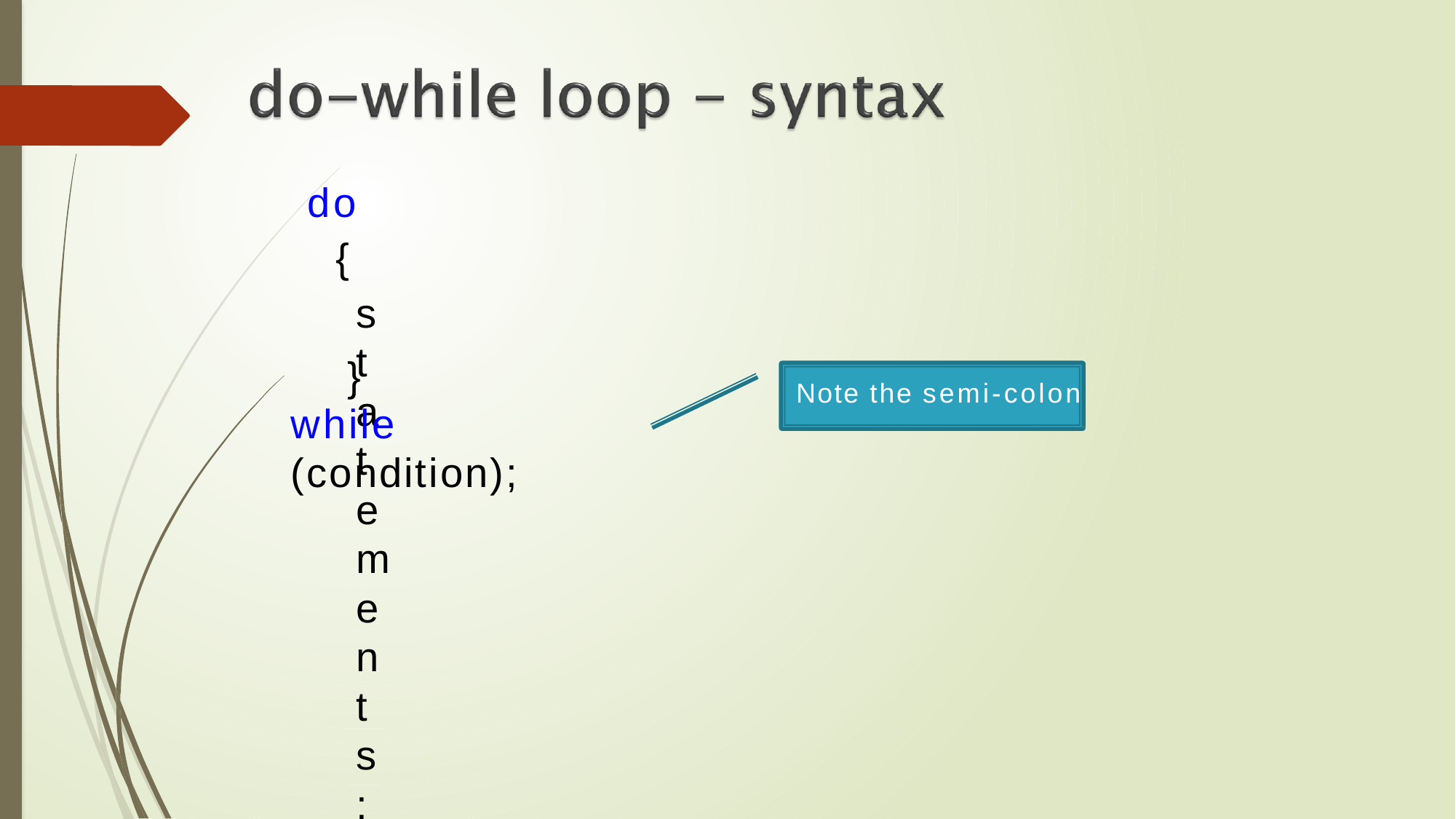

do
{
statements;
}

Note the semi-colon

while (condition);